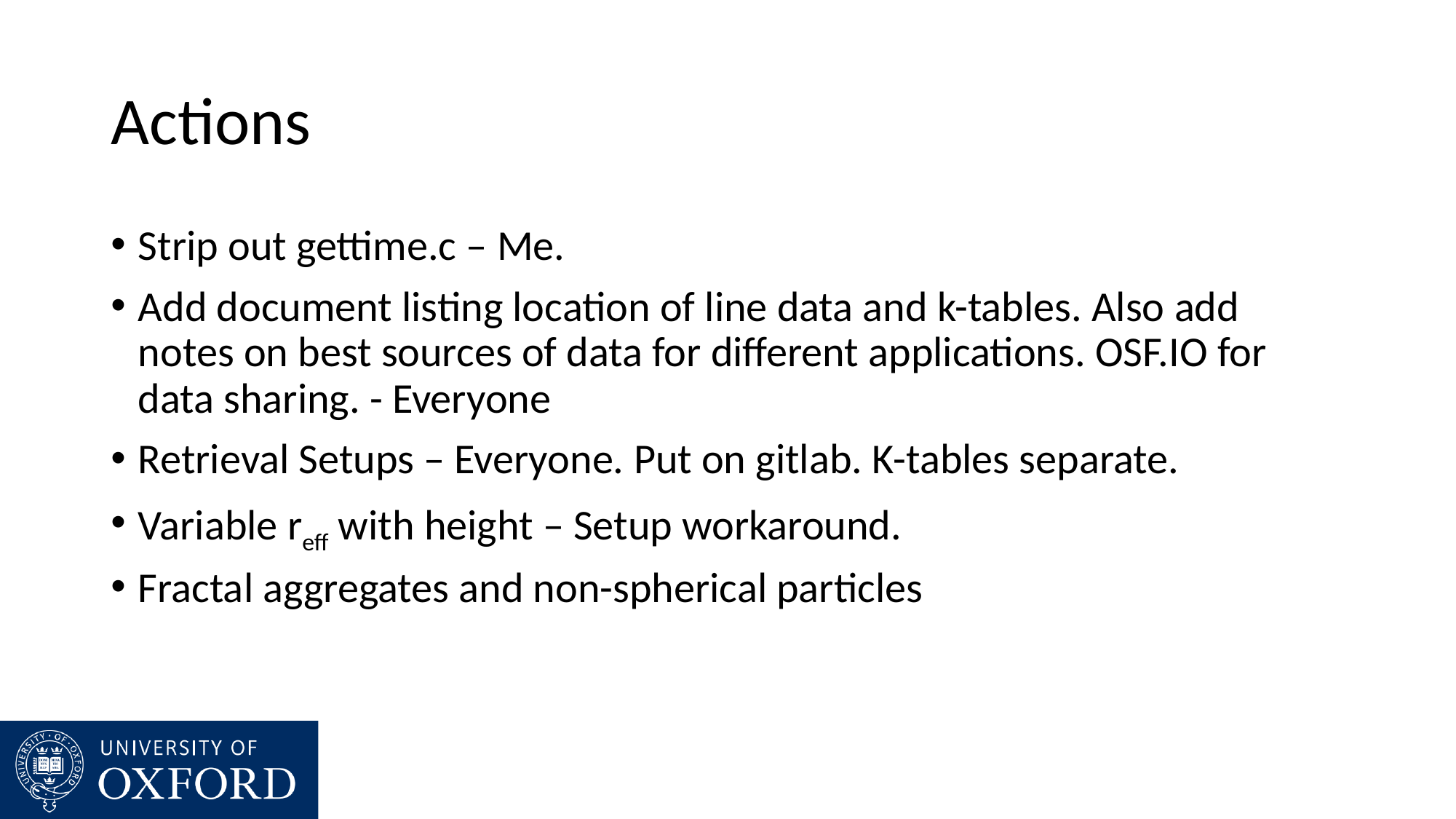

# Actions
Strip out gettime.c – Me.
Add document listing location of line data and k-tables. Also add notes on best sources of data for different applications. OSF.IO for data sharing. - Everyone
Retrieval Setups – Everyone. Put on gitlab. K-tables separate.
Variable reff with height – Setup workaround.
Fractal aggregates and non-spherical particles